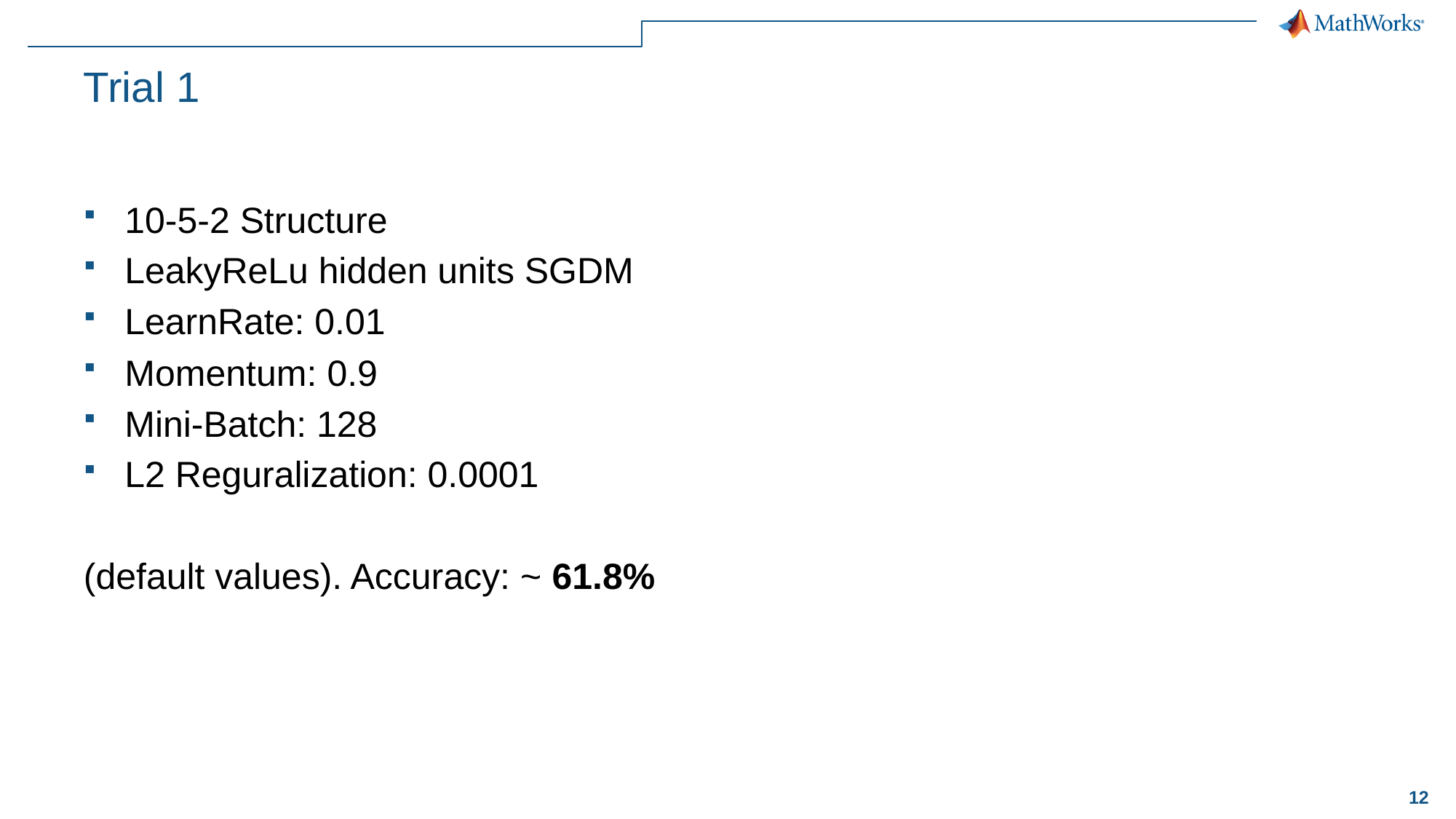

# Trial 1
10-5-2 Structure
LeakyReLu hidden units SGDM
LearnRate: 0.01
Momentum: 0.9
Mini-Batch: 128
L2 Reguralization: 0.0001

(default values). Accuracy: ~ 61.8%